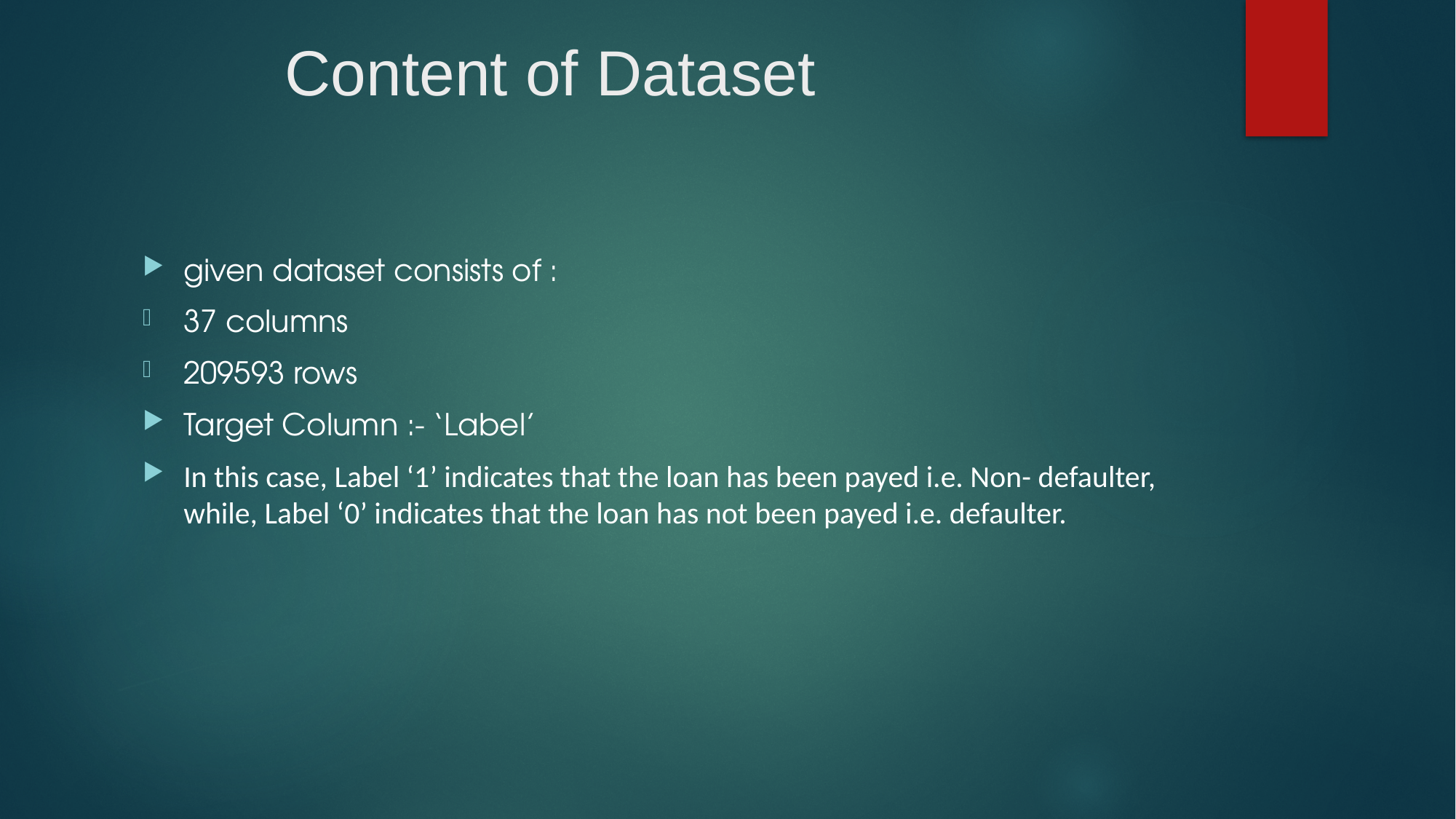

# Content of Dataset
given dataset consists of :
37 columns
209593 rows
Target Column :- ‘Label’
In this case, Label ‘1’ indicates that the loan has been payed i.e. Non- defaulter, while, Label ‘0’ indicates that the loan has not been payed i.e. defaulter.